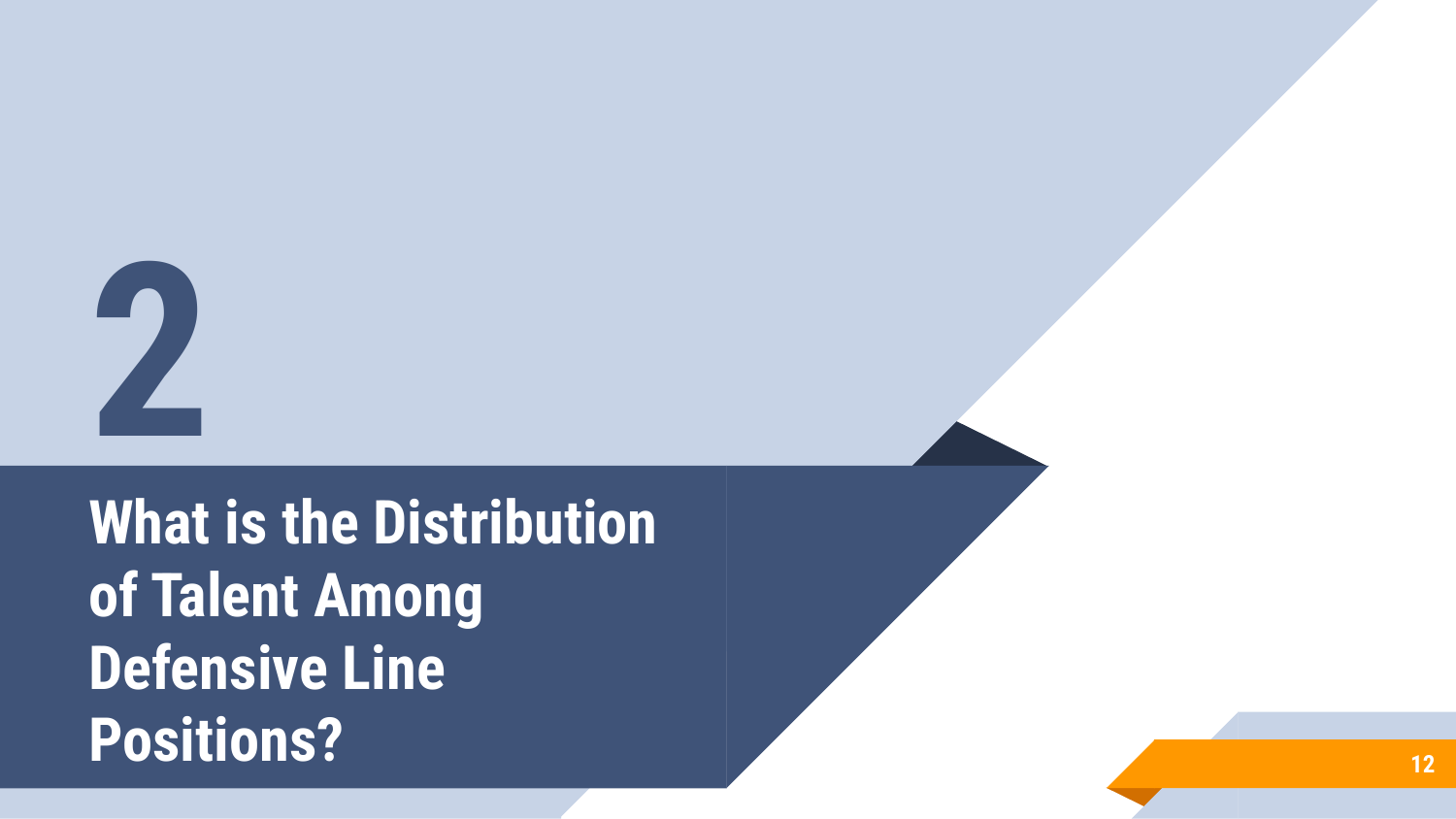

2
# What is the Distribution of Talent Among Defensive Line Positions?
12